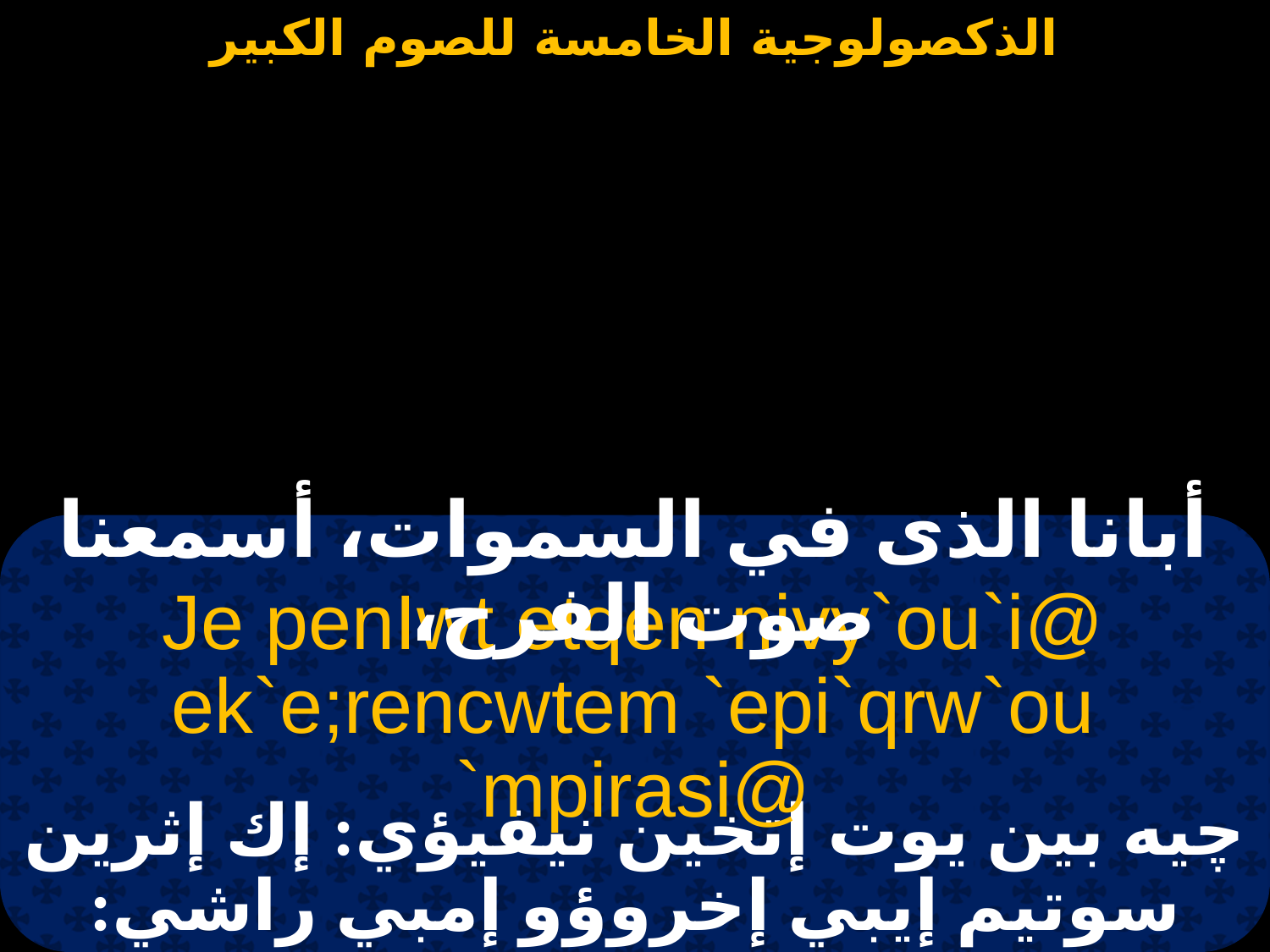

#
أبانا الذى في السموات، أسمعنا صوت الفرح،
Je penIwt etqen nivy`ou`i@ ek`e;rencwtem `epi`qrw`ou `mpirasi@
چيه بين يوت إتخين نيفيؤي: إك إثرين سوتيم إيبي إخروؤو إمبي راشي: